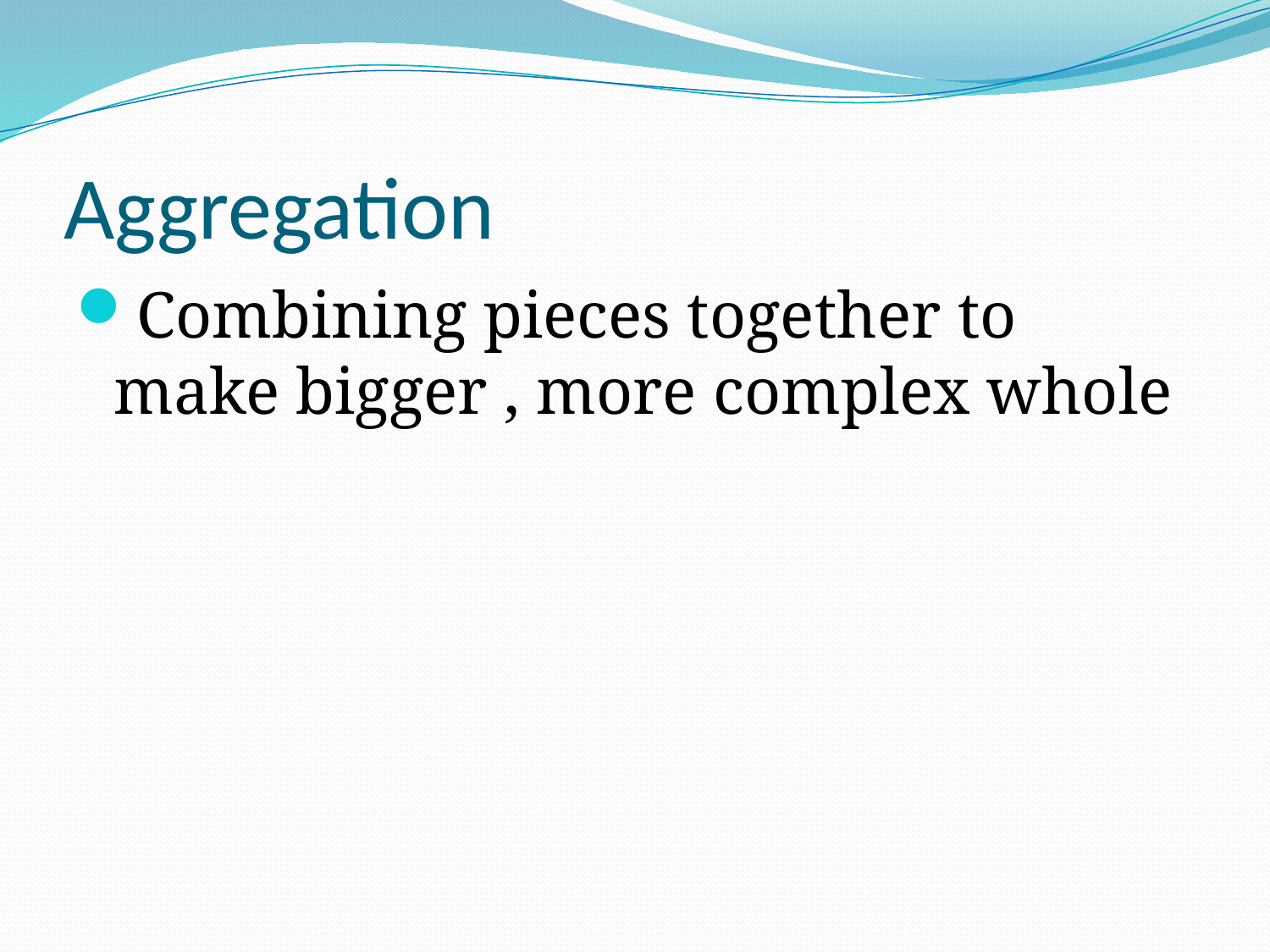

# Aggregation
Combining pieces together to make bigger , more complex whole